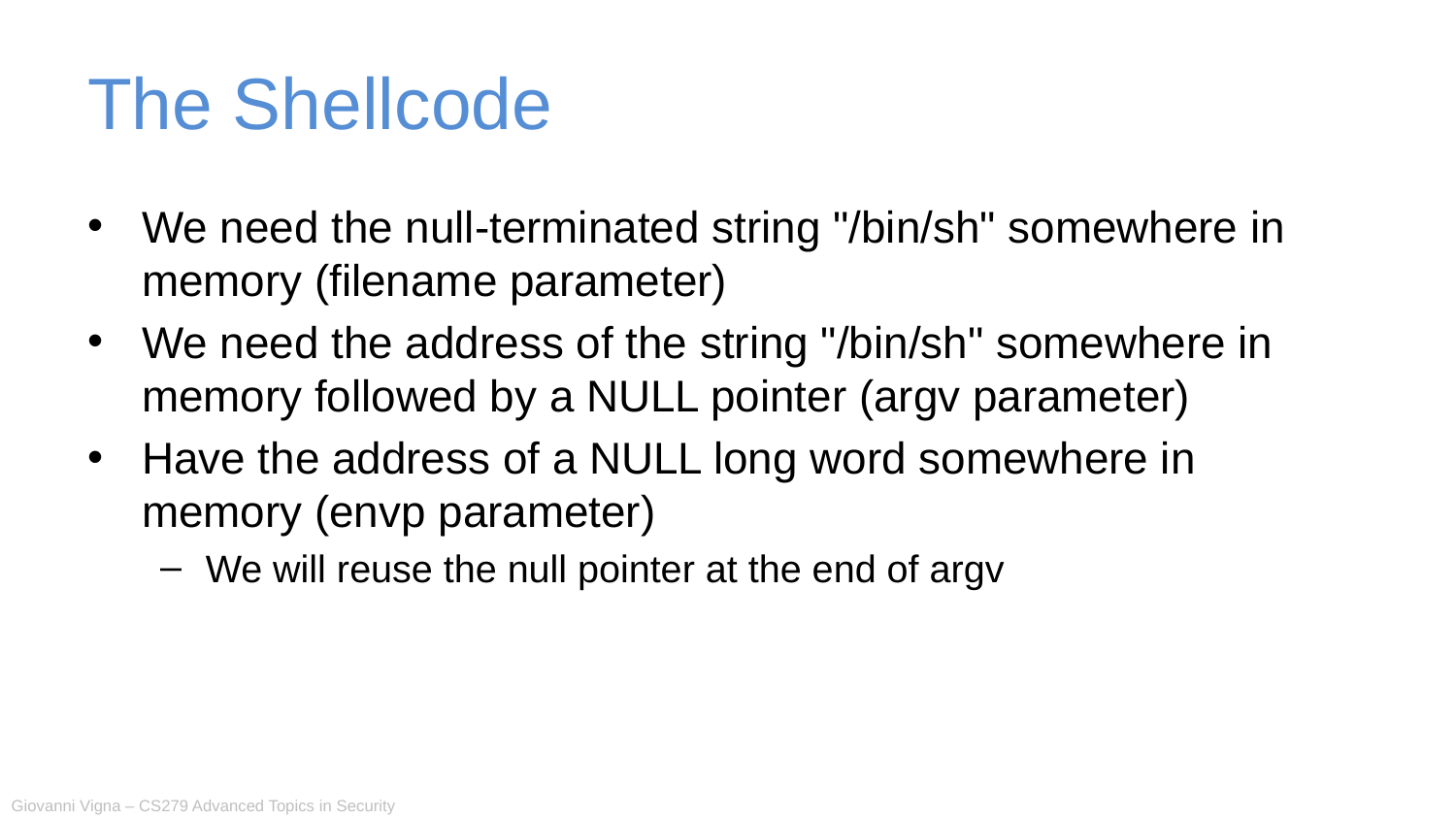

# The Shellcode
We need the null-terminated string "/bin/sh" somewhere in memory (filename parameter)
We need the address of the string "/bin/sh" somewhere in memory followed by a NULL pointer (argv parameter)
Have the address of a NULL long word somewhere in memory (envp parameter)
We will reuse the null pointer at the end of argv